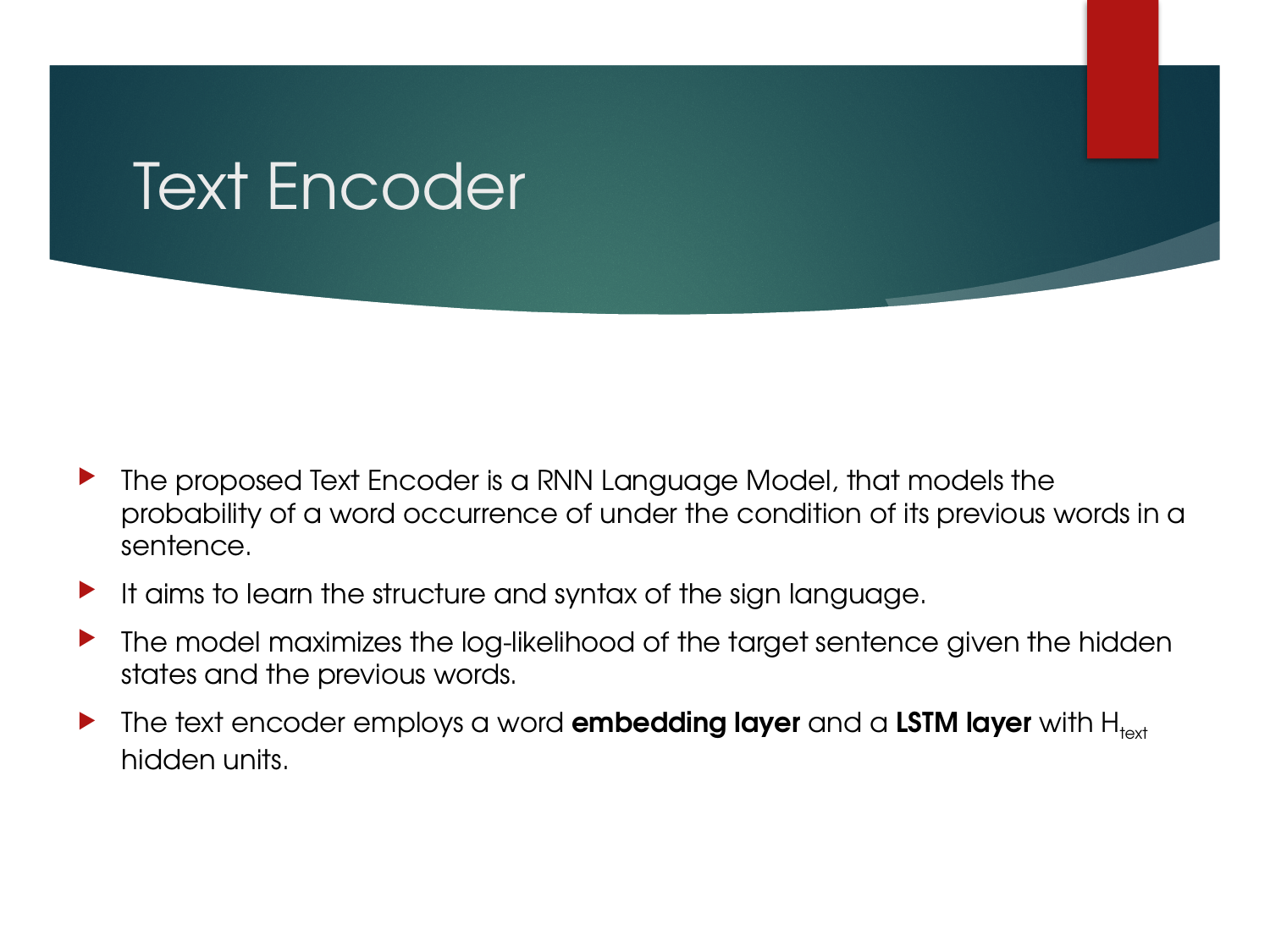

# Text Encoder
The proposed Text Encoder is a RNN Language Model, that models the probability of a word occurrence of under the condition of its previous words in a sentence.
It aims to learn the structure and syntax of the sign language.
The model maximizes the log-likelihood of the target sentence given the hidden states and the previous words.
The text encoder employs a word embedding layer and a LSTM layer with Htext hidden units.